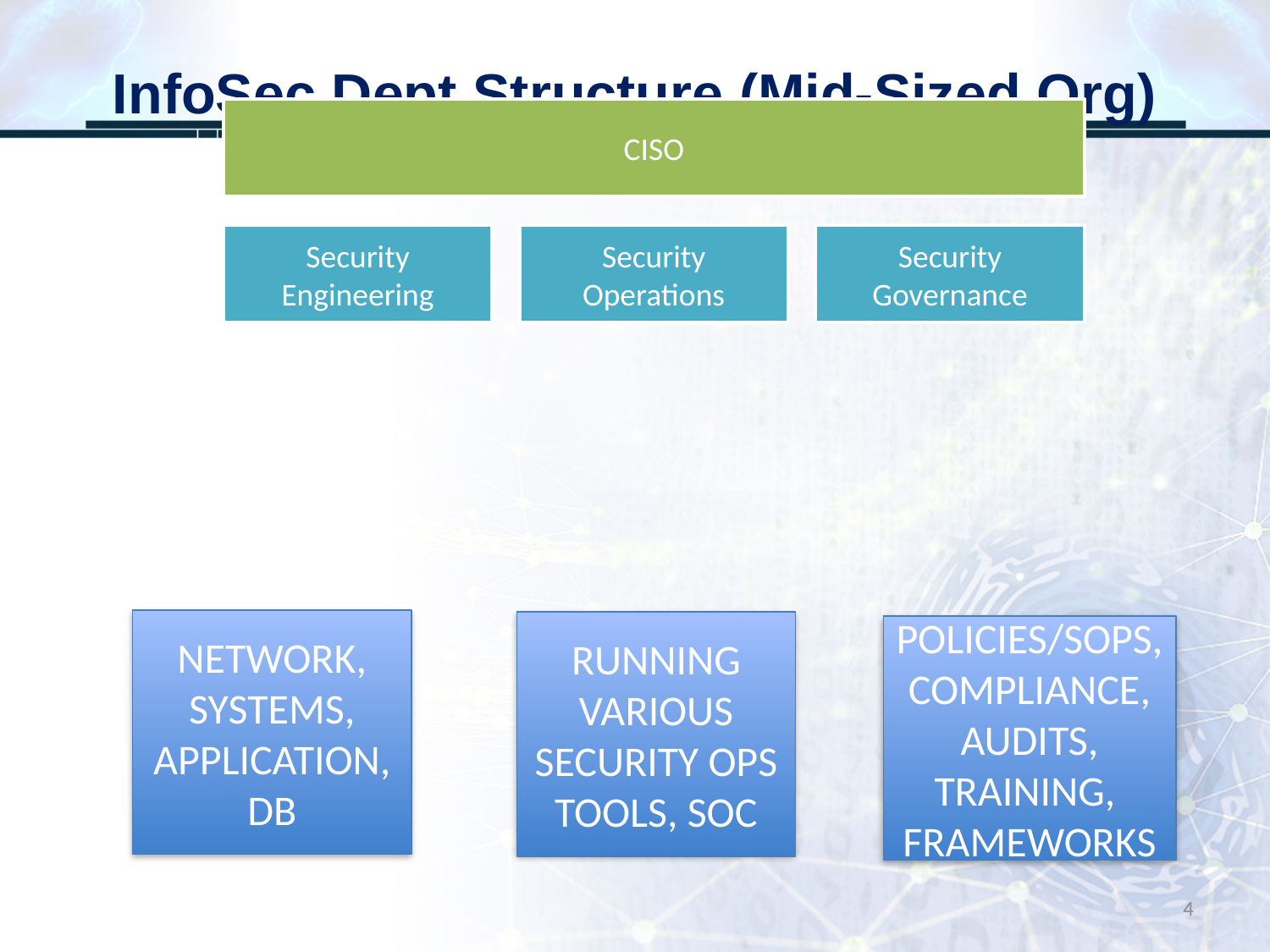

# InfoSec Dept Structure (Mid-Sized Org)
CISO
Security Engineering
Security Operations
Security Governance
NETWORK, SYSTEMS, APPLICATION, DB
RUNNING VARIOUS SECURITY OPS TOOLS, SOC
POLICIES/SOPS, COMPLIANCE, AUDITS, TRAINING,
FRAMEWORKS
4